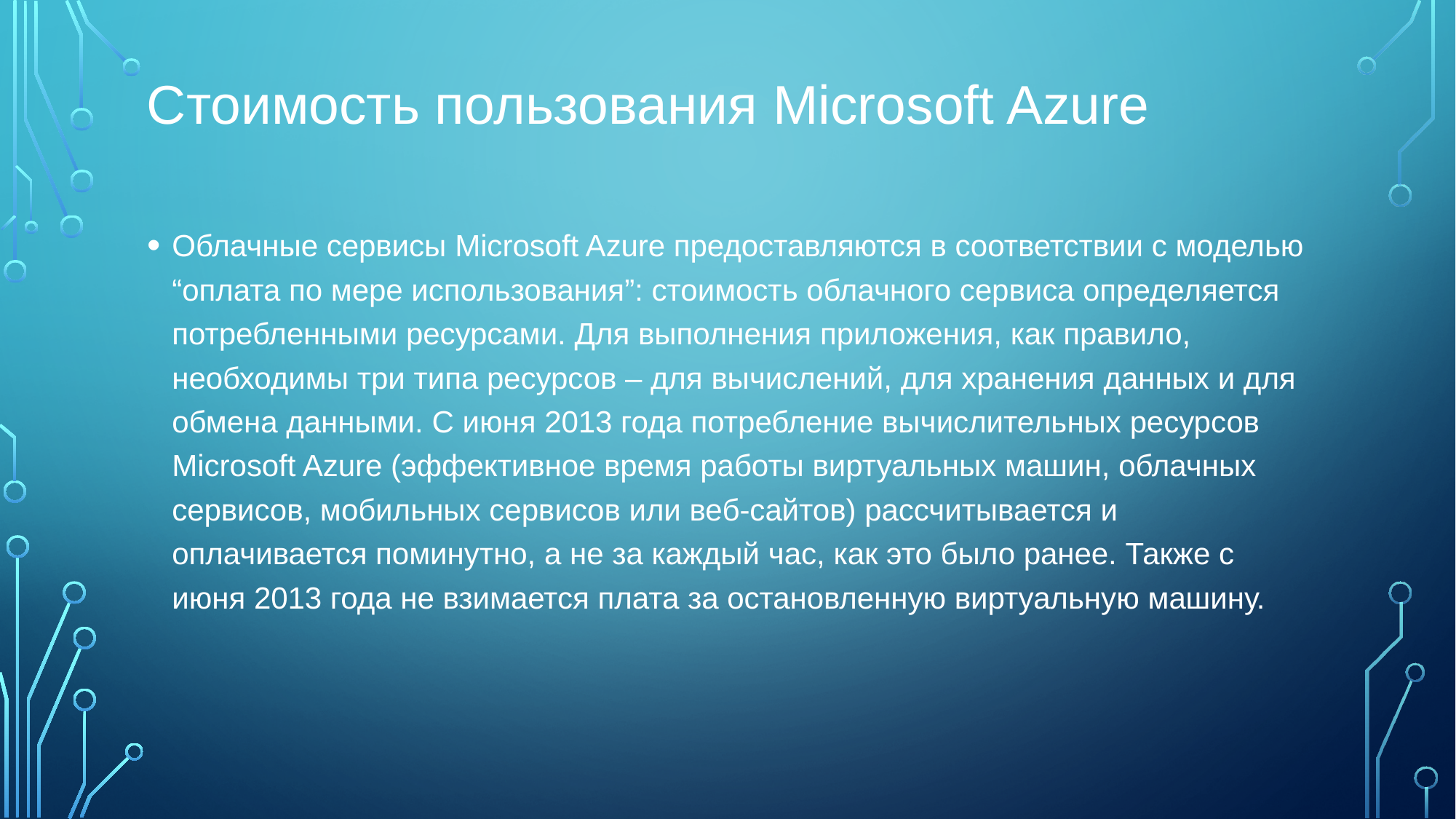

Стоимость пользования Microsoft Azure
Облачные сервисы Microsoft Azure предоставляются в соответствии с моделью “оплата по мере использования”: стоимость облачного сервиса определяется потребленными ресурсами. Для выполнения приложения, как правило, необходимы три типа ресурсов – для вычислений, для хранения данных и для обмена данными. С июня 2013 года потребление вычислительных ресурсов Microsoft Azure (эффективное время работы виртуальных машин, облачных сервисов, мобильных сервисов или веб-сайтов) рассчитывается и оплачивается поминутно, а не за каждый час, как это было ранее. Также с июня 2013 года не взимается плата за остановленную виртуальную машину.